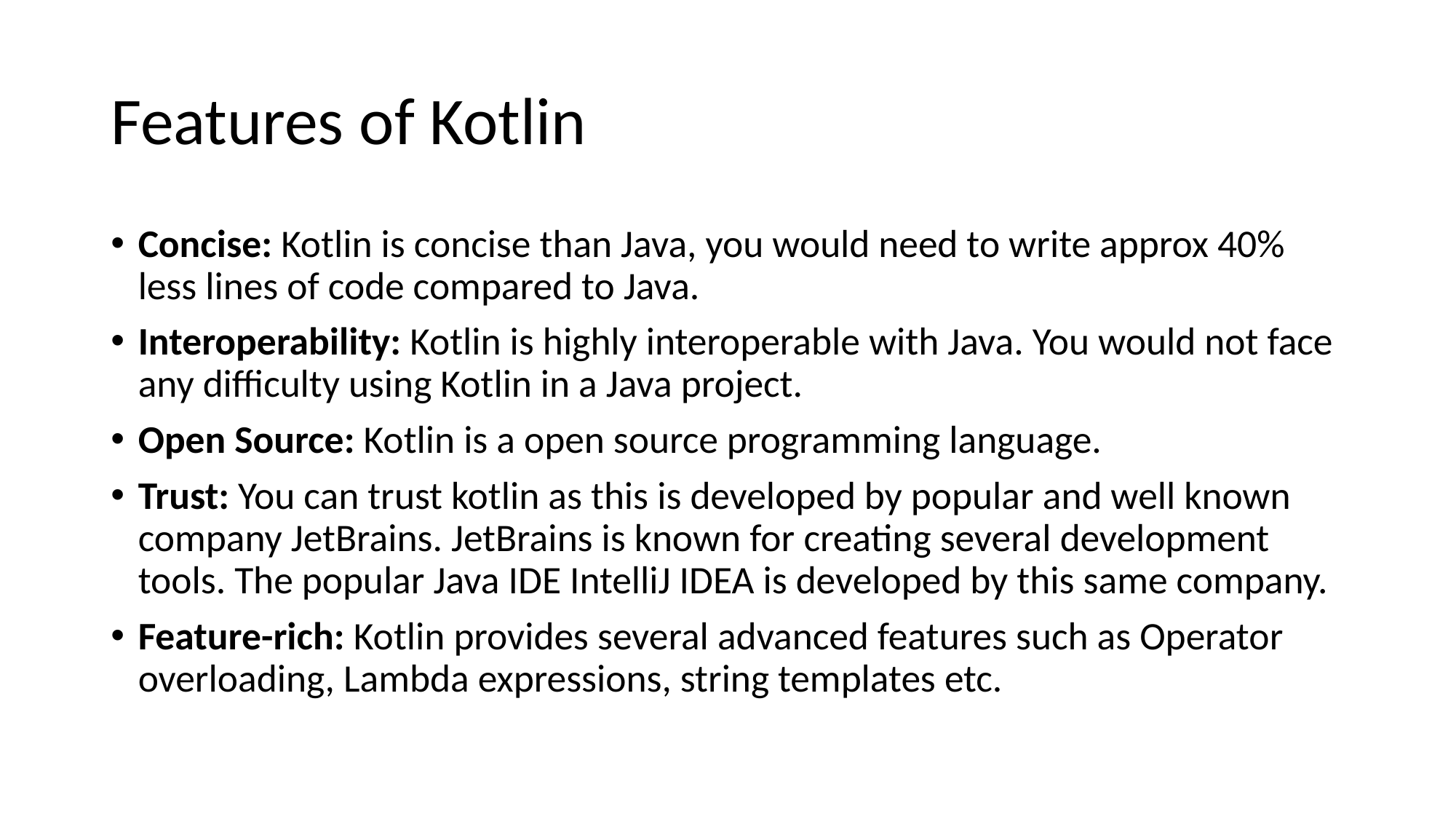

# Features of Kotlin
Concise: Kotlin is concise than Java, you would need to write approx 40% less lines of code compared to Java.
Interoperability: Kotlin is highly interoperable with Java. You would not face any difficulty using Kotlin in a Java project.
Open Source: Kotlin is a open source programming language.
Trust: You can trust kotlin as this is developed by popular and well known company JetBrains. JetBrains is known for creating several development tools. The popular Java IDE IntelliJ IDEA is developed by this same company.
Feature-rich: Kotlin provides several advanced features such as Operator overloading, Lambda expressions, string templates etc.